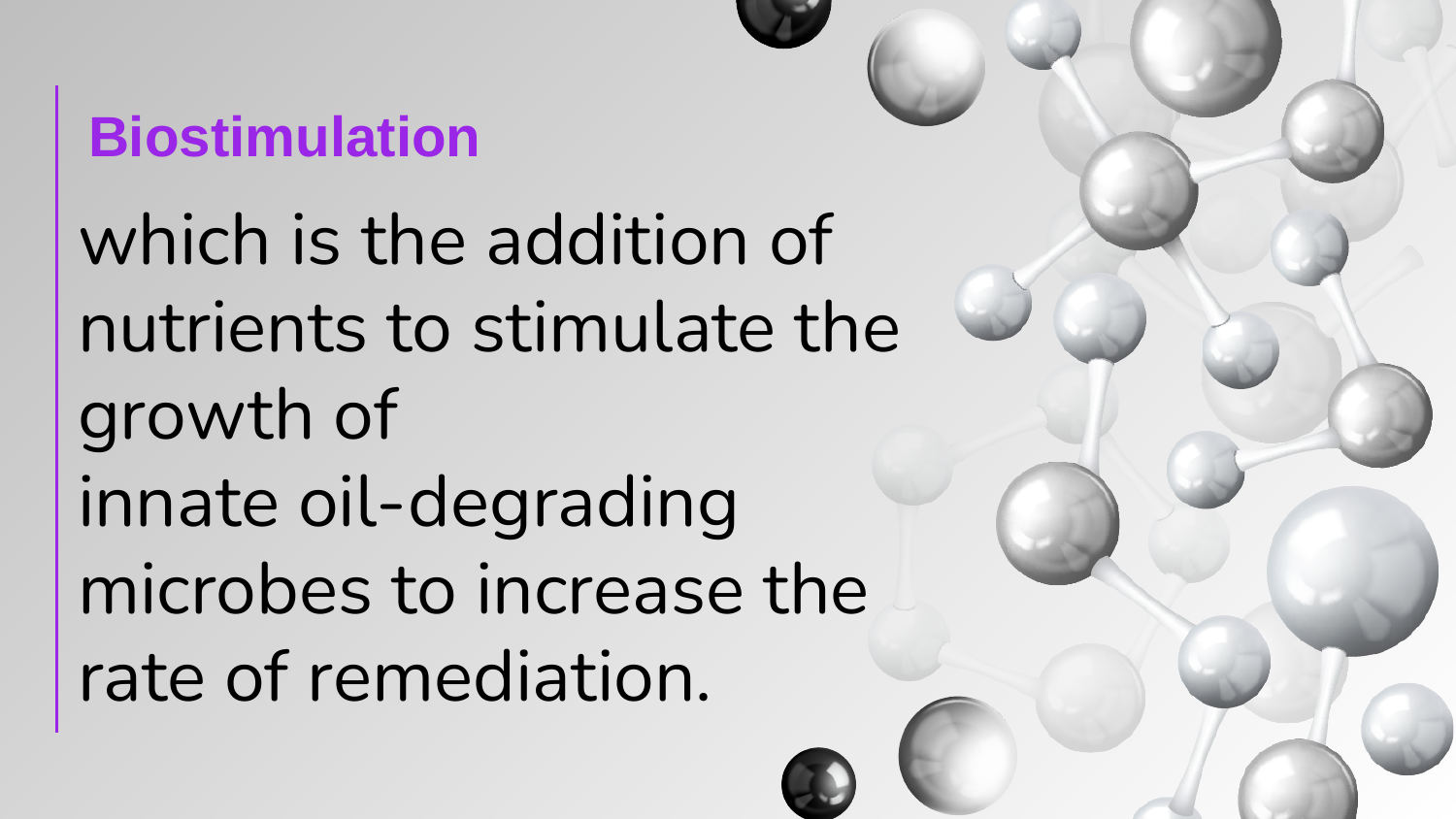

# Biostimulation
which is the addition of nutrients to stimulate the growth of
innate oil-degrading microbes to increase the rate of remediation.